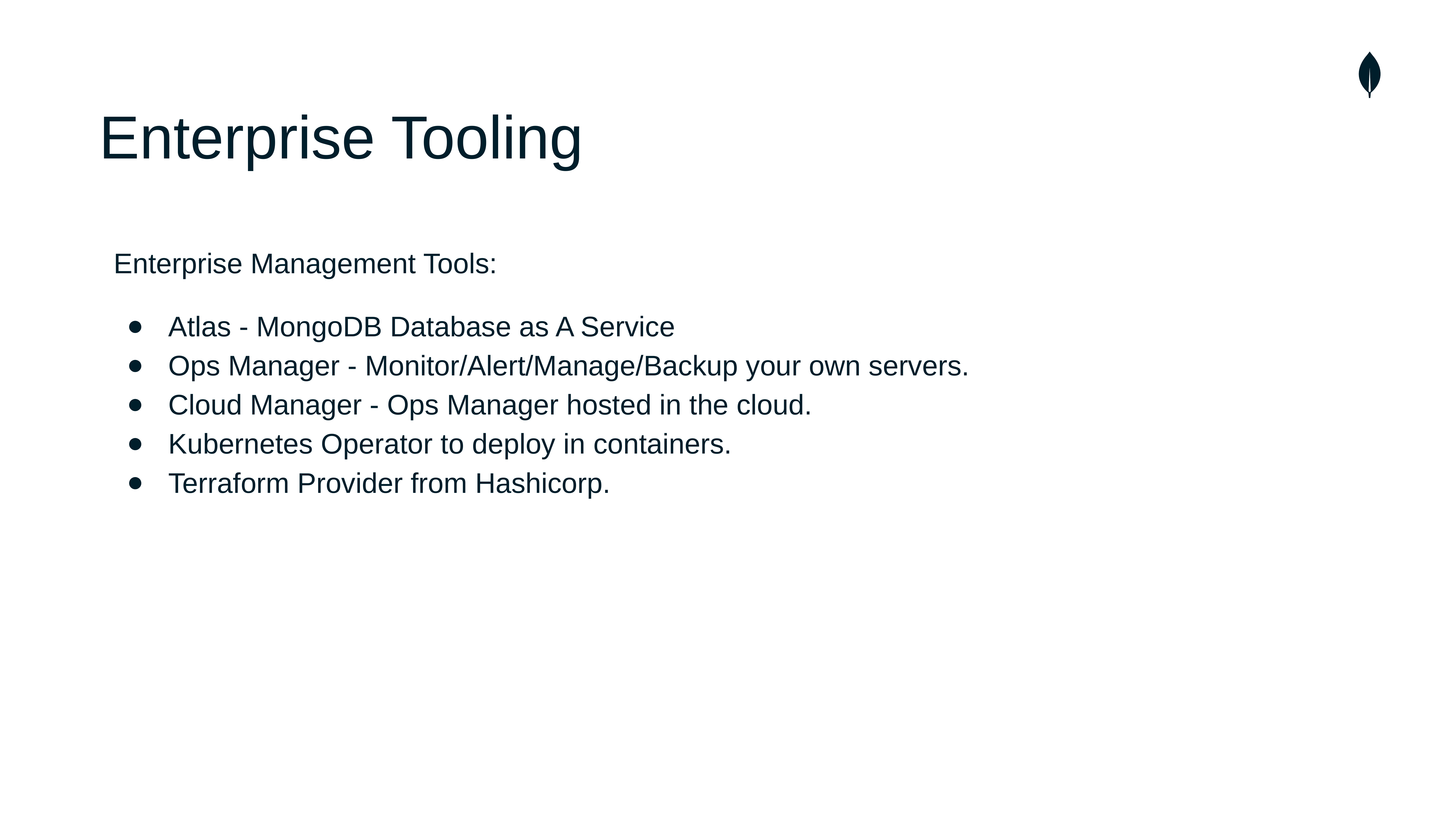

# Enterprise Tooling

Enterprise Management Tools:
Atlas - MongoDB Database as A Service
Ops Manager - Monitor/Alert/Manage/Backup your own servers.
Cloud Manager - Ops Manager hosted in the cloud.
Kubernetes Operator to deploy in containers.
Terraform Provider from Hashicorp.